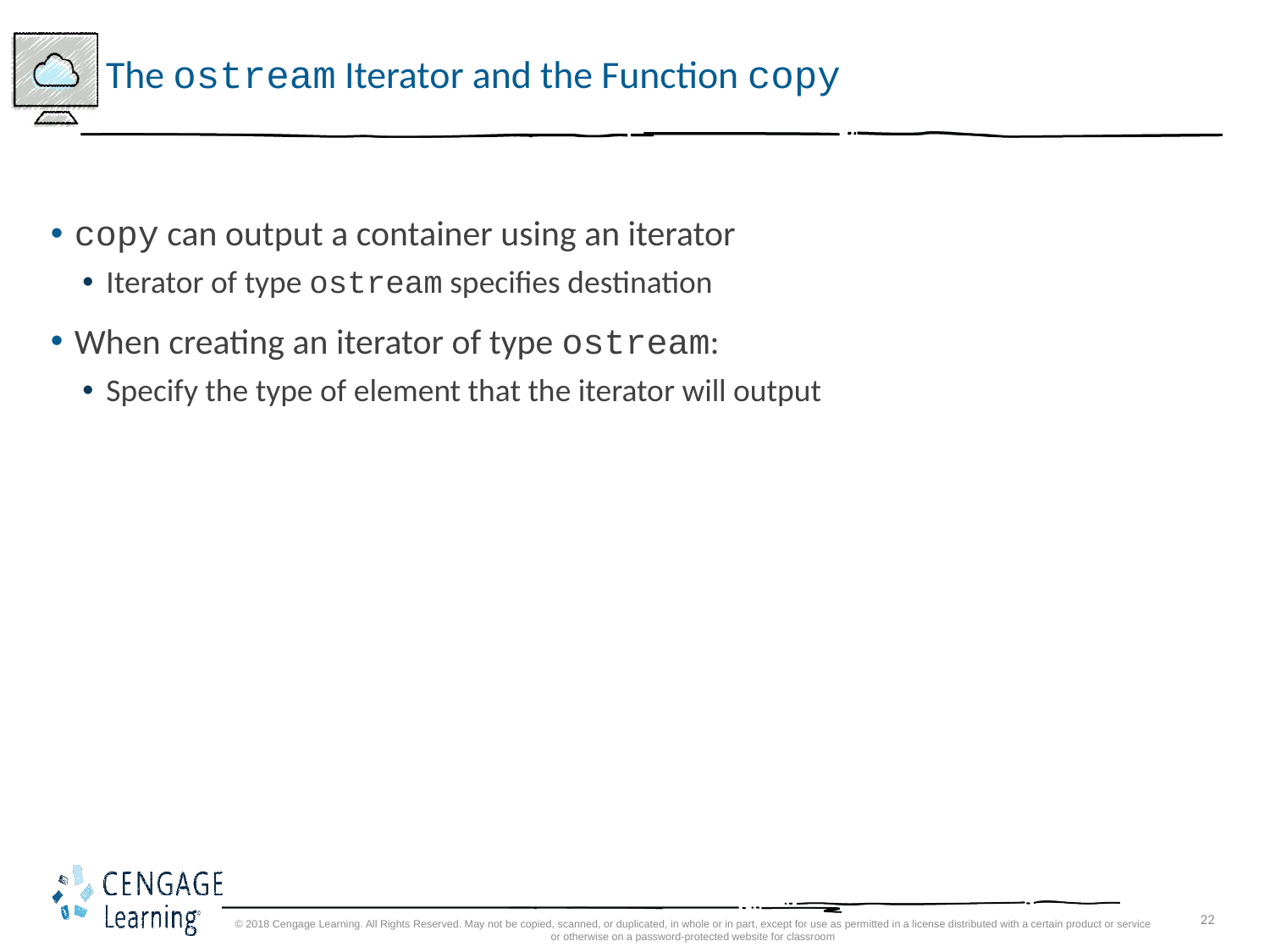

# The ostream Iterator and the Function copy
copy can output a container using an iterator
Iterator of type ostream specifies destination
When creating an iterator of type ostream:
Specify the type of element that the iterator will output
© 2018 Cengage Learning. All Rights Reserved. May not be copied, scanned, or duplicated, in whole or in part, except for use as permitted in a license distributed with a certain product or service or otherwise on a password-protected website for classroom